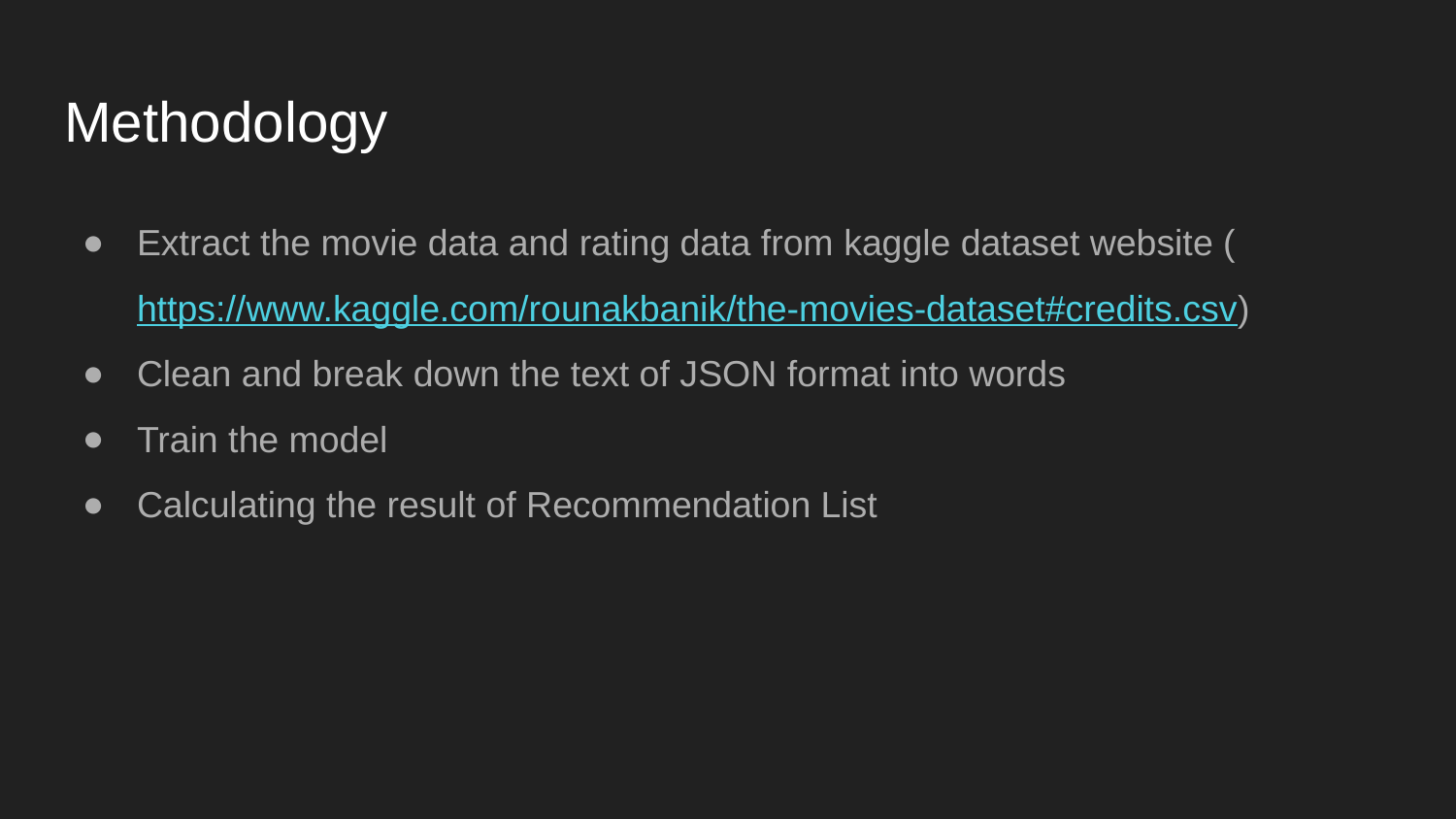

# Methodology
Extract the movie data and rating data from kaggle dataset website (https://www.kaggle.com/rounakbanik/the-movies-dataset#credits.csv)
Clean and break down the text of JSON format into words
Train the model
Calculating the result of Recommendation List